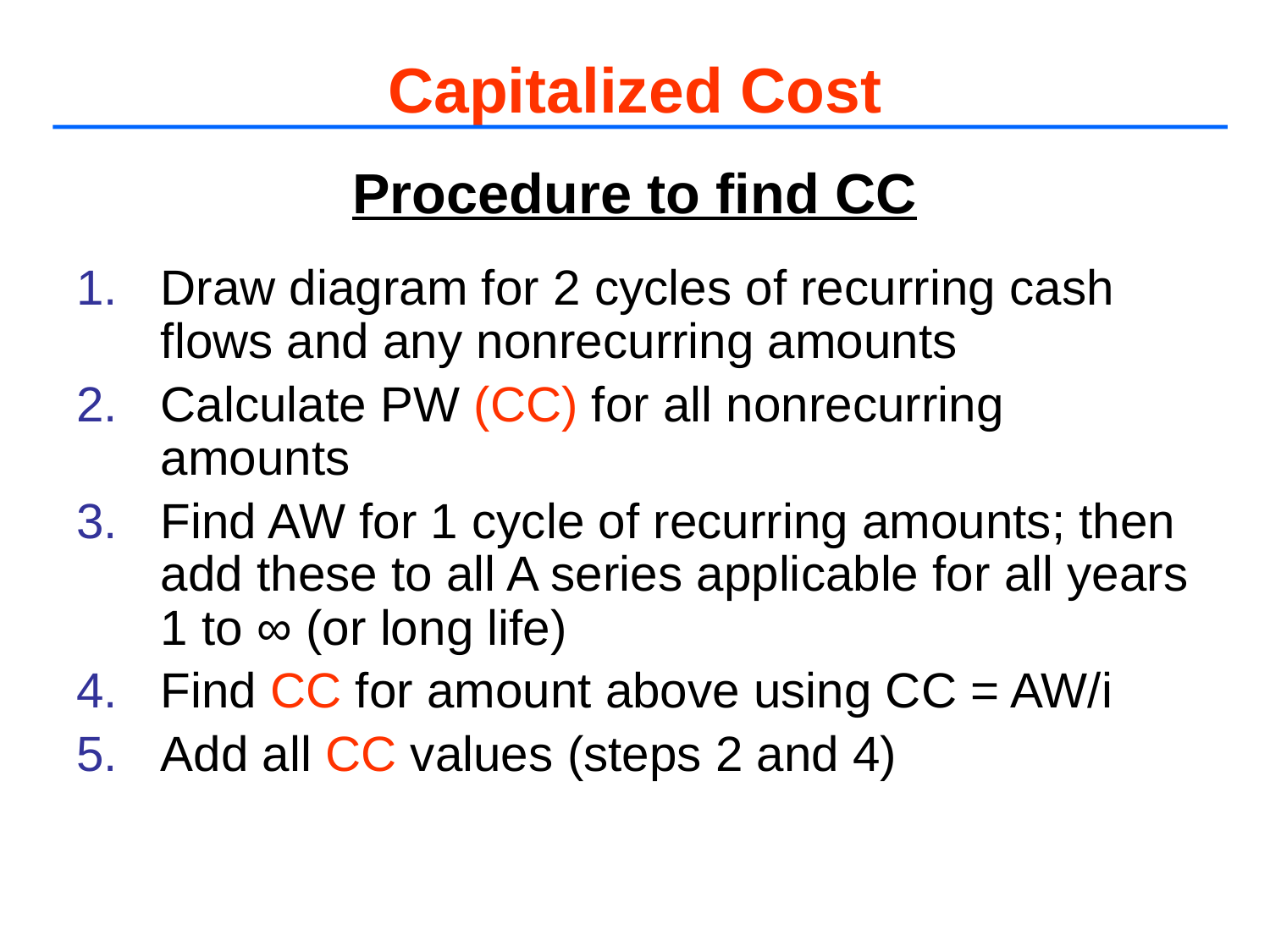

# Capitalized Cost

Procedure to find CC

Draw diagram for 2 cycles of recurring cash flows and any nonrecurring amounts
Calculate PW (CC) for all nonrecurring amounts
Find AW for 1 cycle of recurring amounts; then add these to all A series applicable for all years 1 to ∞ (or long life)
Find CC for amount above using CC = AW/i
Add all CC values (steps 2 and 4)